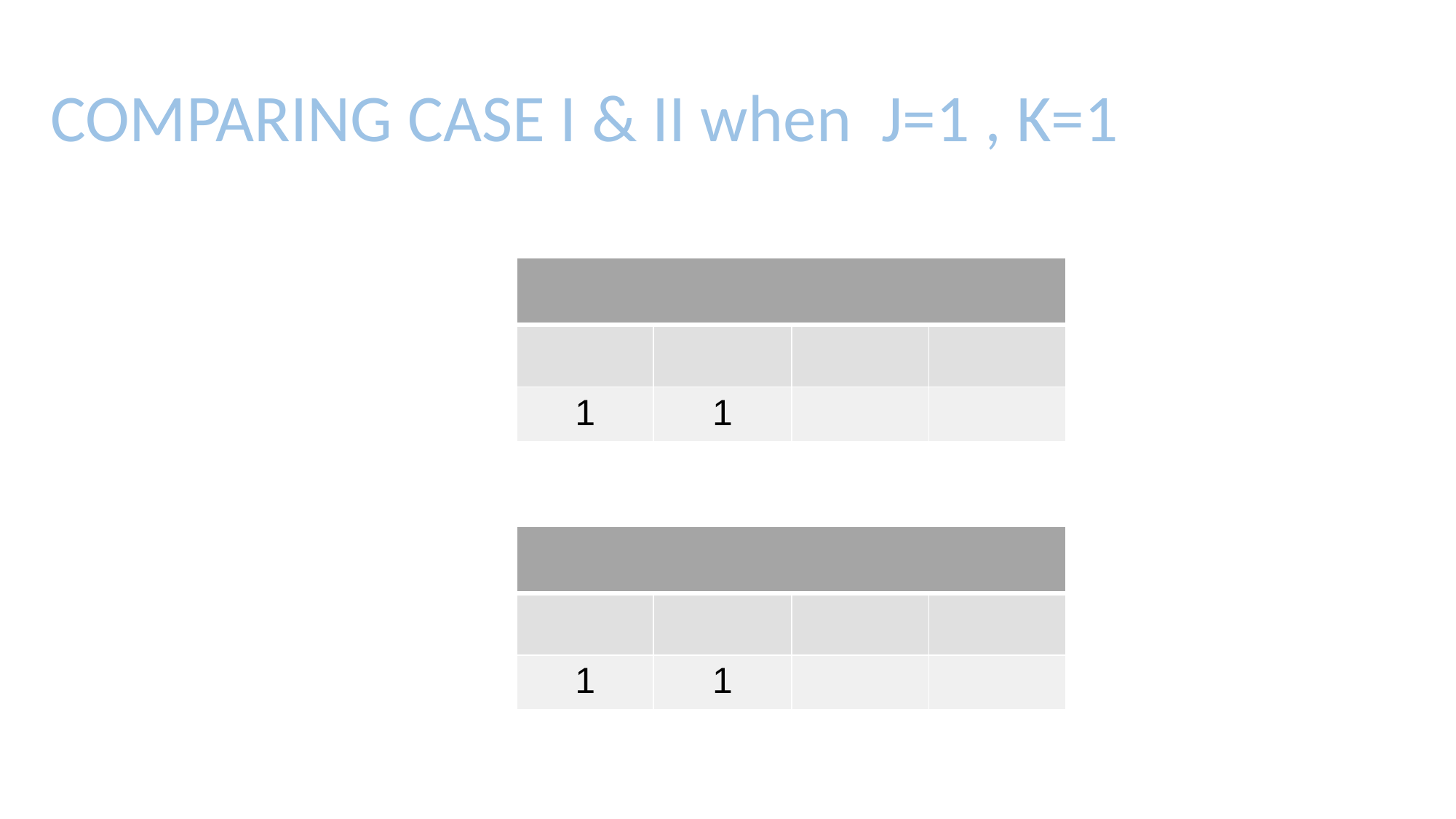

# COMPARING CASE I & II when  J=1 , K=1
|  |  |  |  |
| --- | --- | --- | --- |
|  |  |  |  |
| 1 | 1 |  |  |
|  |  |  |  |
| --- | --- | --- | --- |
|  |  |  |  |
| 1 | 1 |  |  |